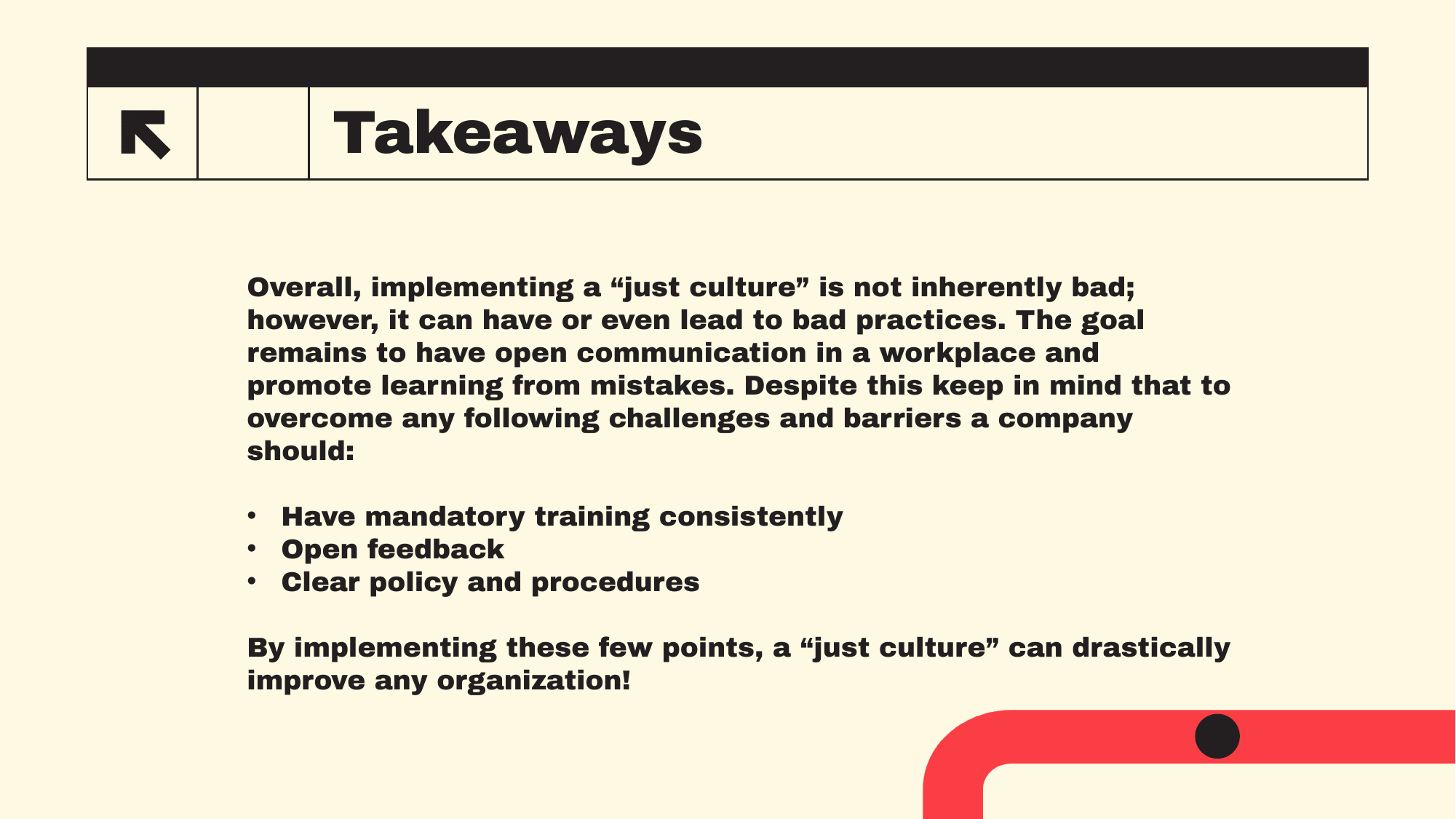

# Takeaways

9
Overall, implementing a “just culture” is not inherently bad; however, it can have or even lead to bad practices. The goal remains to have open communication in a workplace and promote learning from mistakes. Despite this keep in mind that to overcome any following challenges and barriers a company should:

Have mandatory training consistently
Open feedback
Clear policy and procedures

By implementing these few points, a “just culture” can drastically improve any organization!